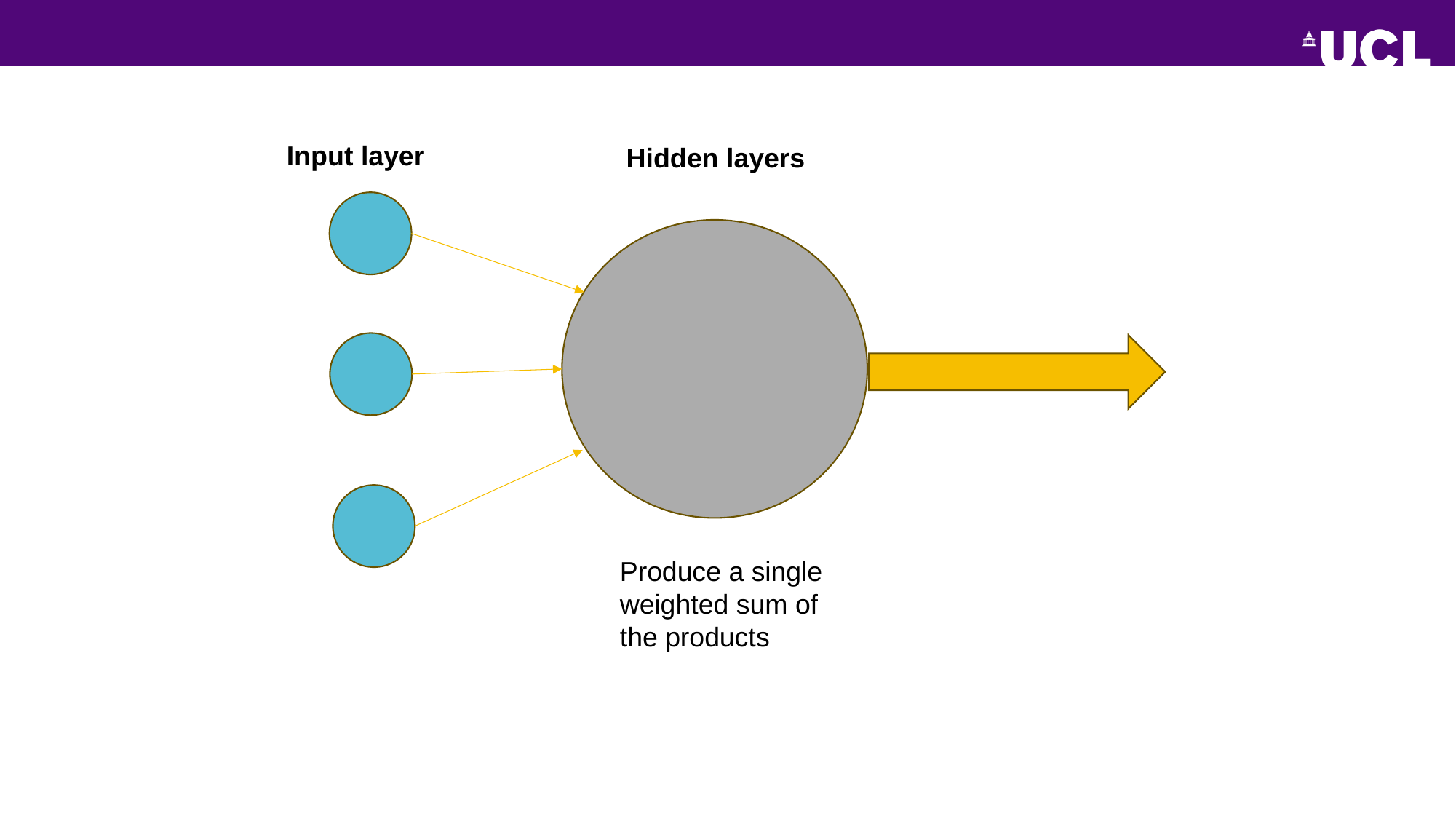

Input layer
Hidden layers

Produce a single weighted sum of the products